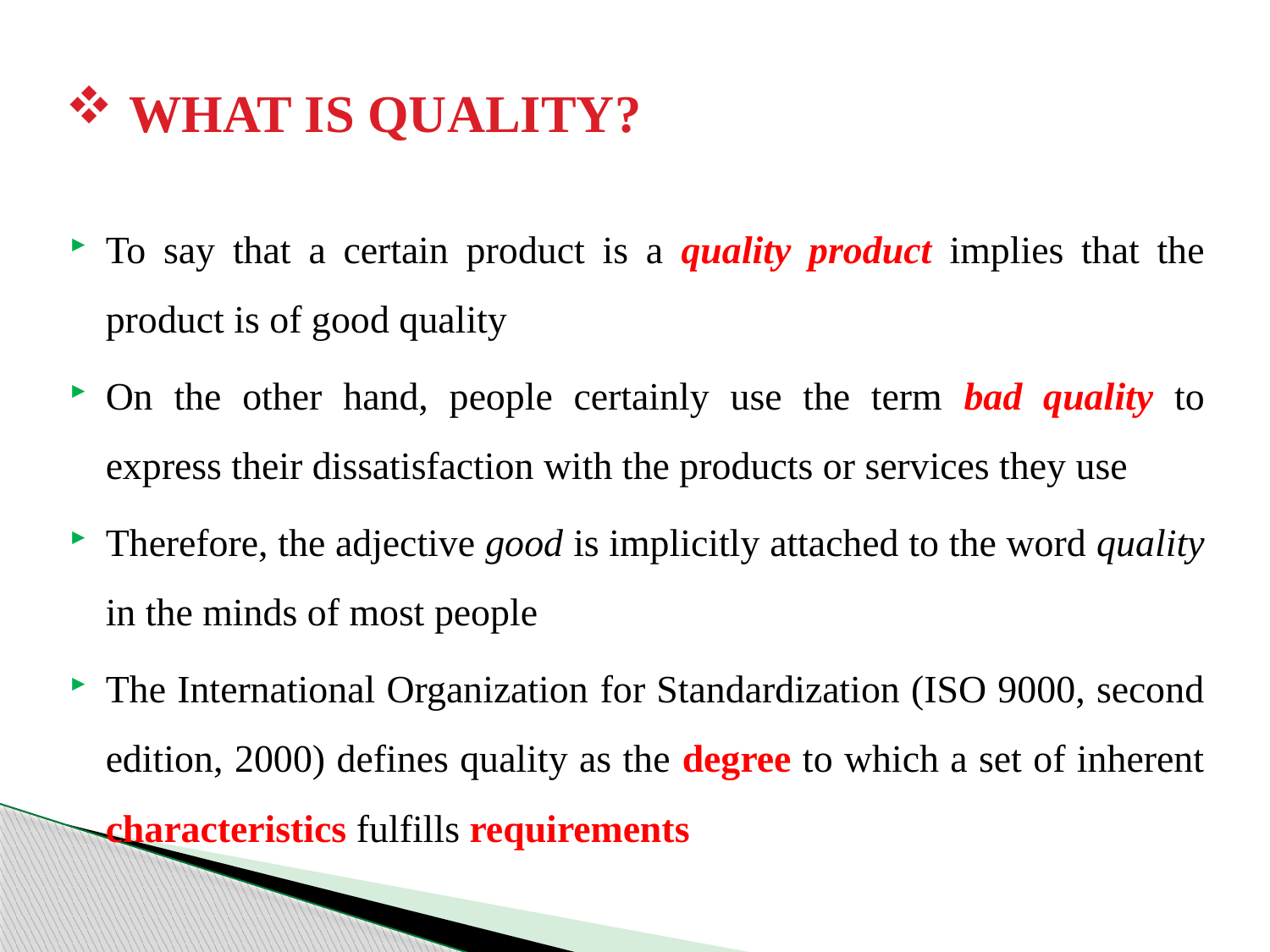

# WHAT IS QUALITY?
To say that a certain product is a quality product implies that the product is of good quality
On the other hand, people certainly use the term bad quality to express their dissatisfaction with the products or services they use
Therefore, the adjective good is implicitly attached to the word quality in the minds of most people
The International Organization for Standardization (ISO 9000, second edition, 2000) defines quality as the degree to which a set of inherent characteristics fulfills requirements